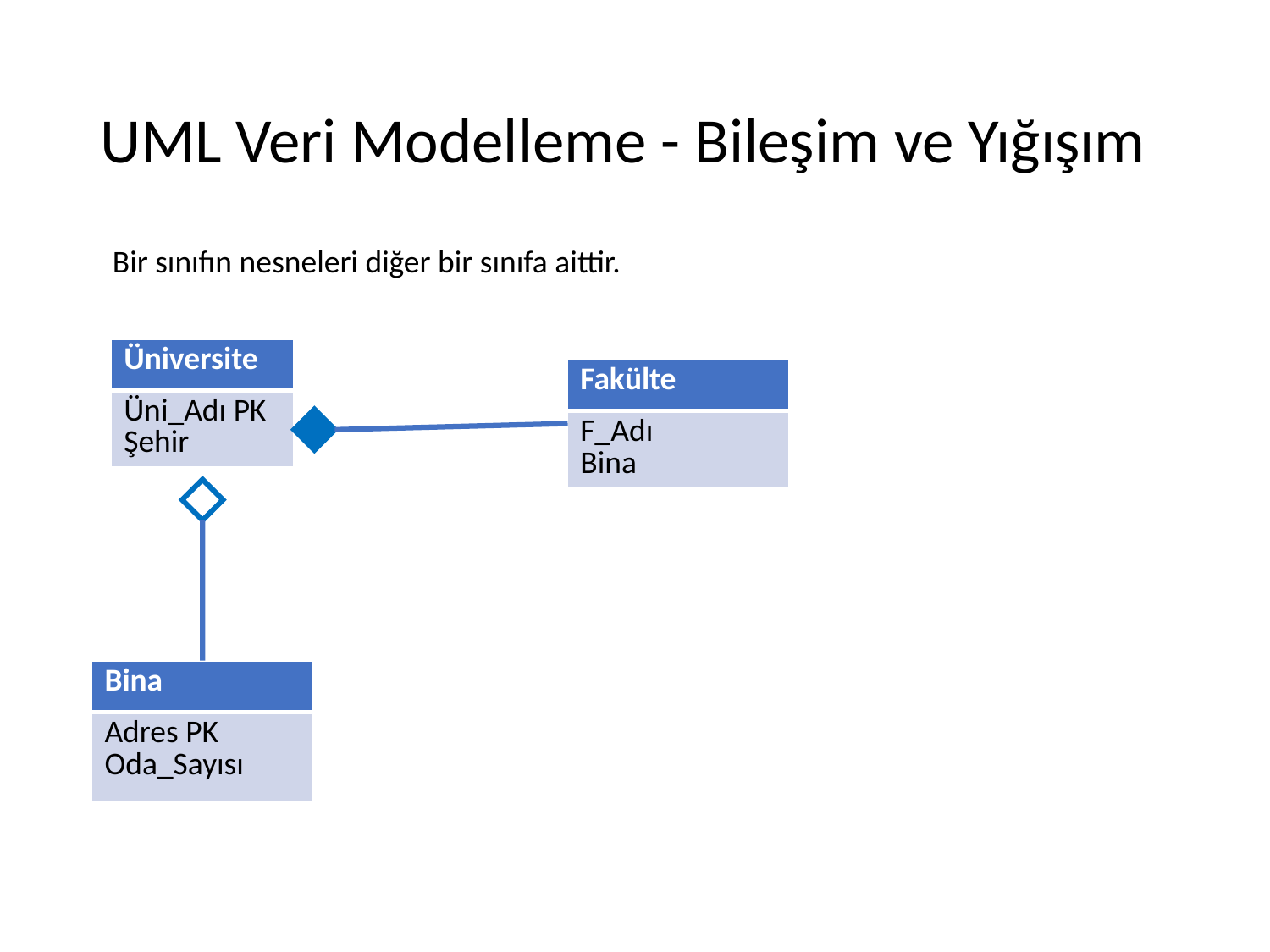

# UML Veri Modelleme - Bileşim ve Yığışım
Bir sınıfın nesneleri diğer bir sınıfa aittir.
| Üniversite |
| --- |
| Üni\_Adı PK Şehir |
| Fakülte |
| --- |
| F\_Adı Bina |

| Bina |
| --- |
| Adres PK Oda\_Sayısı |